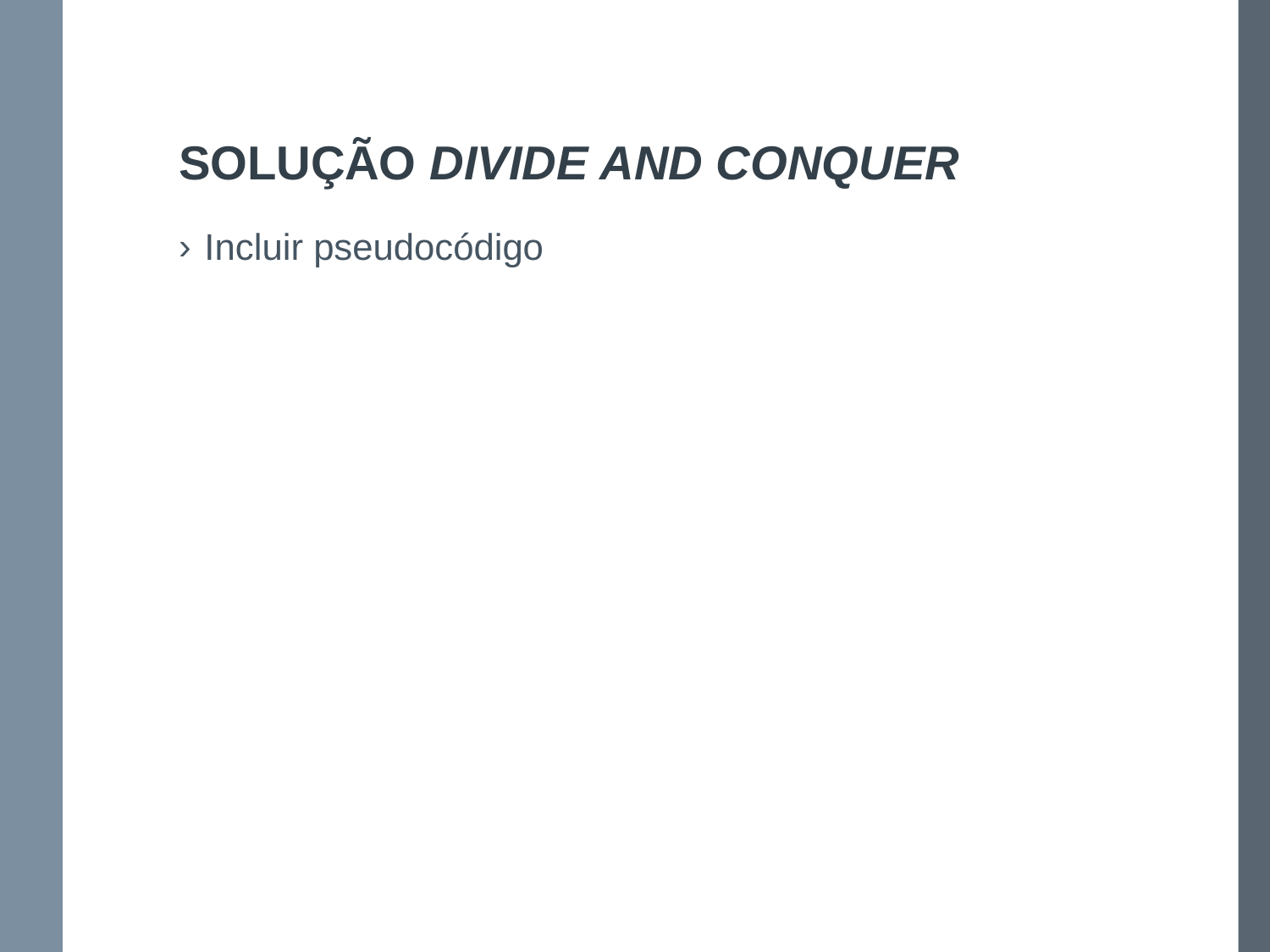

# SOLUÇÃO DIVIDE AND CONQUER
Incluir pseudocódigo